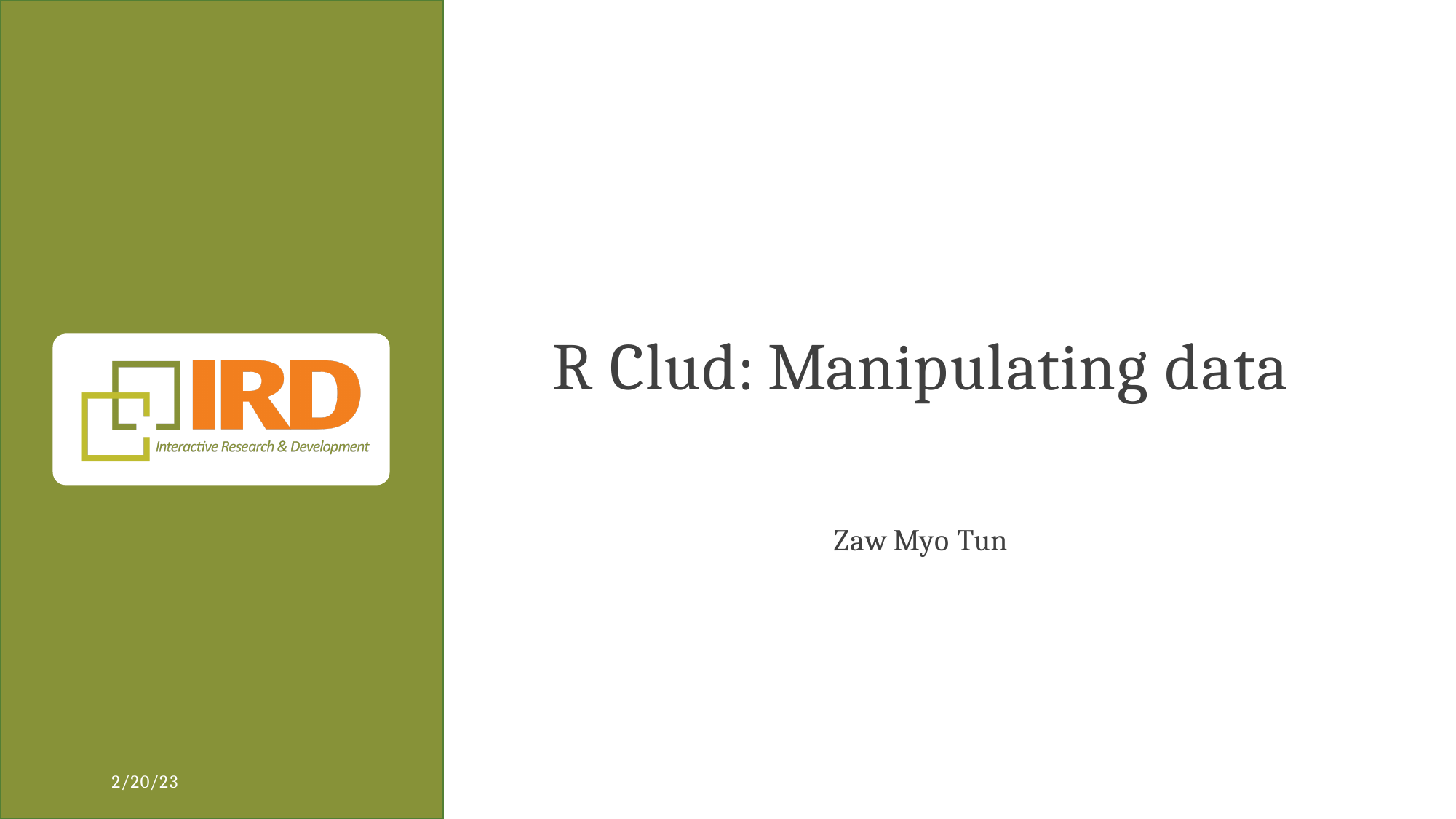

# R Clud: Manipulating data
Zaw Myo Tun
2/20/23